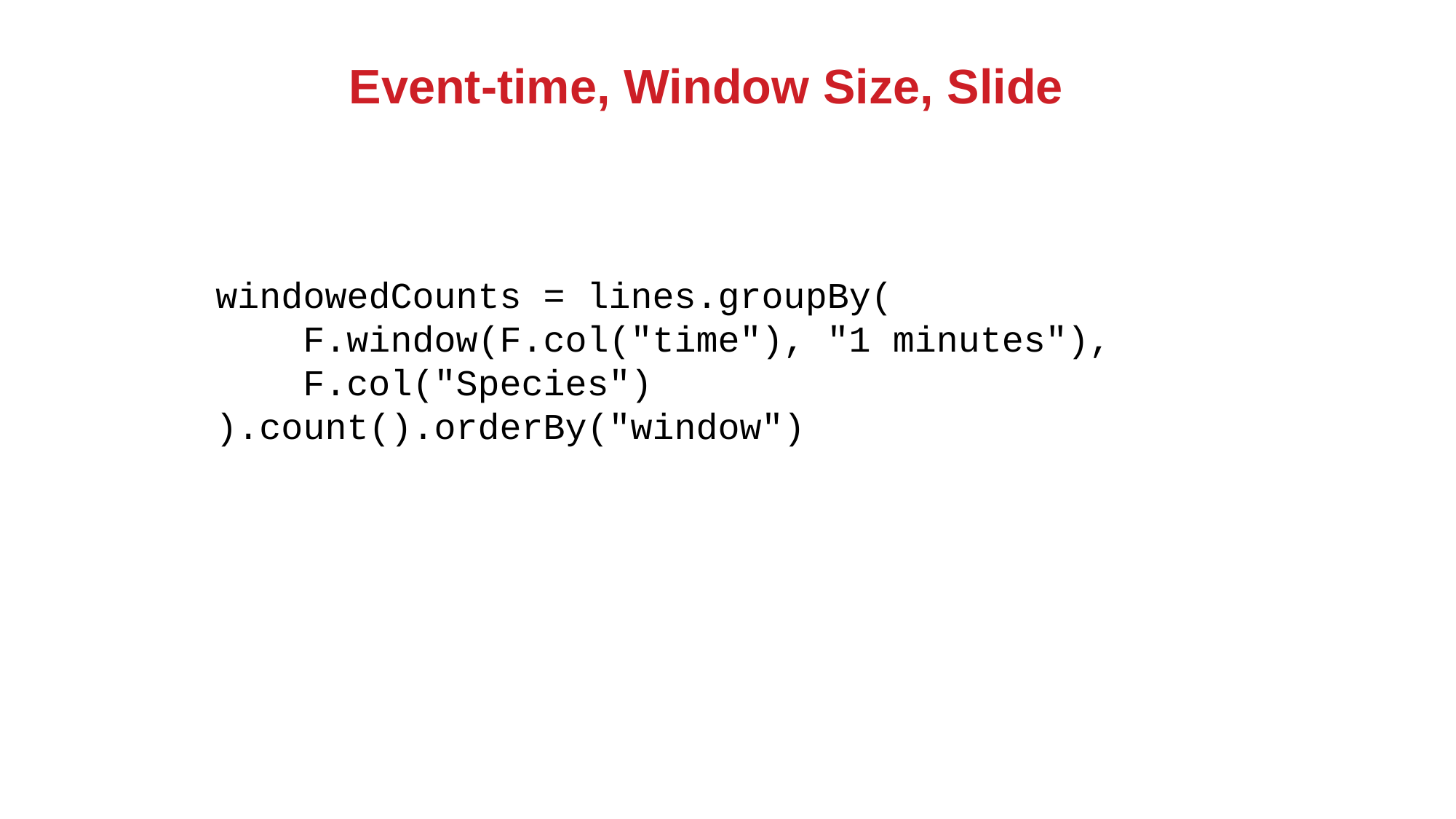

Event-time, Window Size, Slide
windowedCounts = lines.groupBy(
    F.window(F.col("time"), "1 minutes"),
    F.col("Species")
).count().orderBy("window")